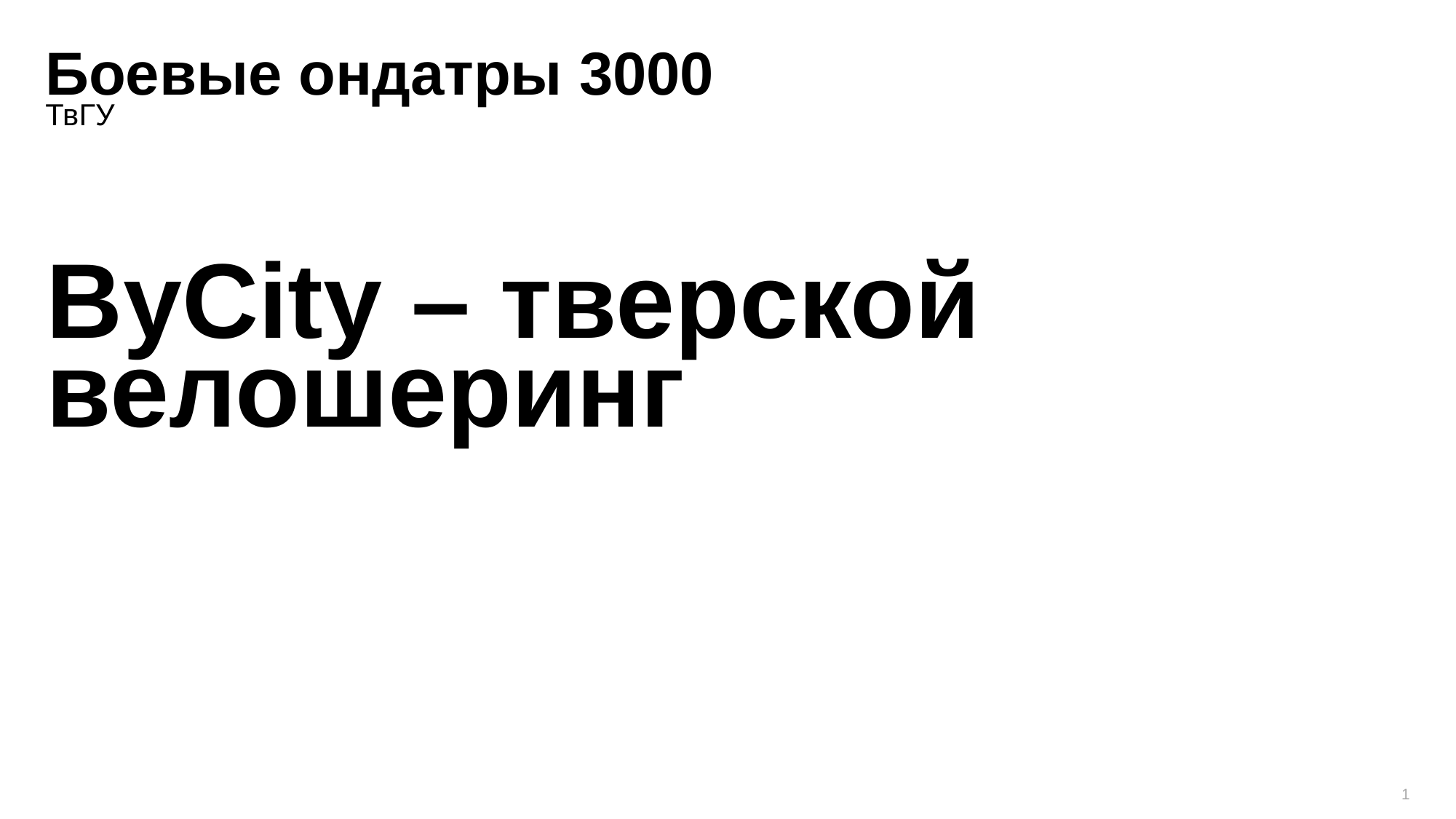

Боевые ондатры 3000
ТвГУ
ByCity – тверской
велошеринг
1